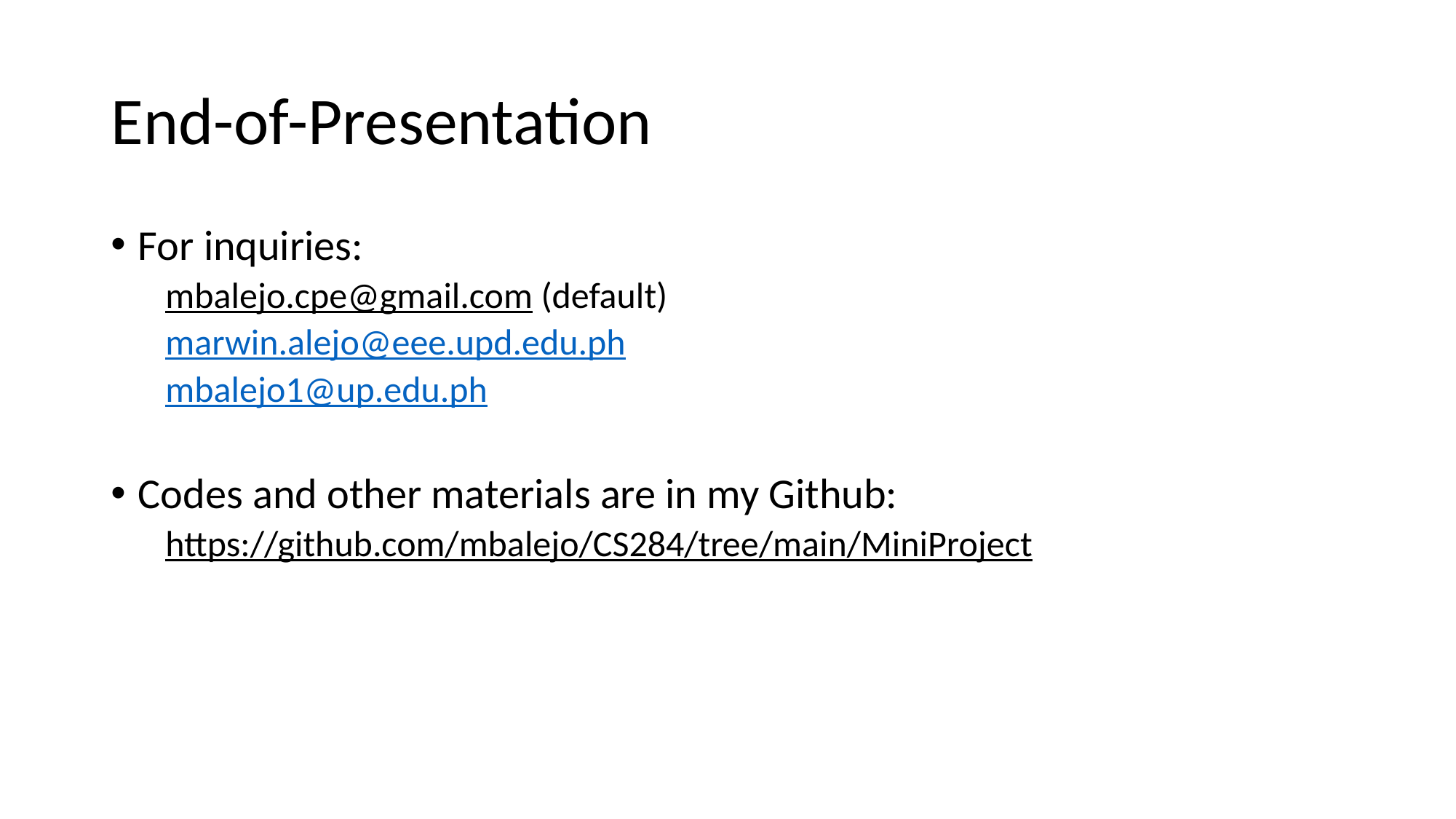

# End-of-Presentation
For inquiries:
mbalejo.cpe@gmail.com (default)
marwin.alejo@eee.upd.edu.ph
mbalejo1@up.edu.ph

Codes and other materials are in my Github:
https://github.com/mbalejo/CS284/tree/main/MiniProject